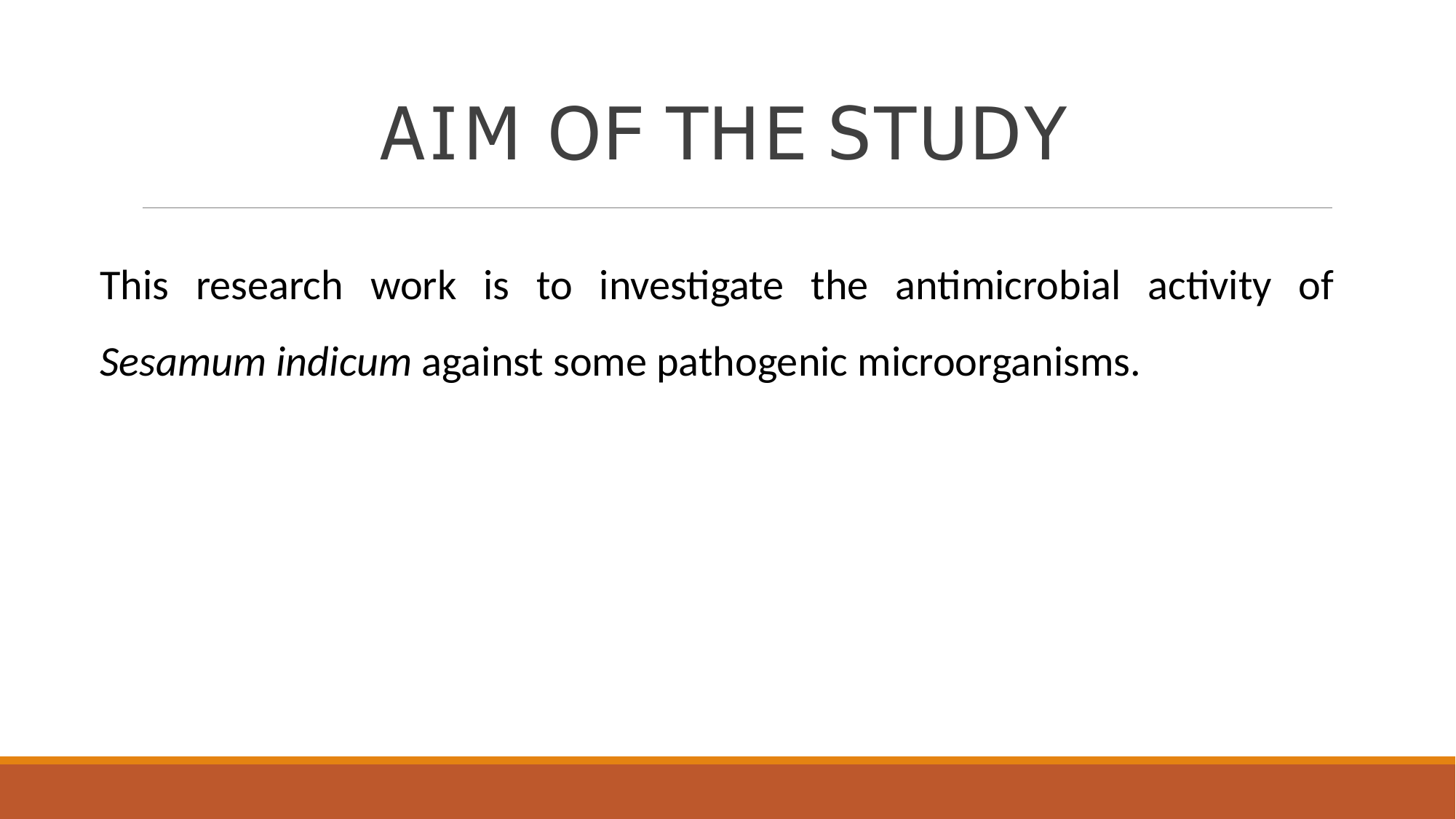

# AIM OF THE STUDY
This research work is to investigate the antimicrobial activity of Sesamum indicum against some pathogenic microorganisms.